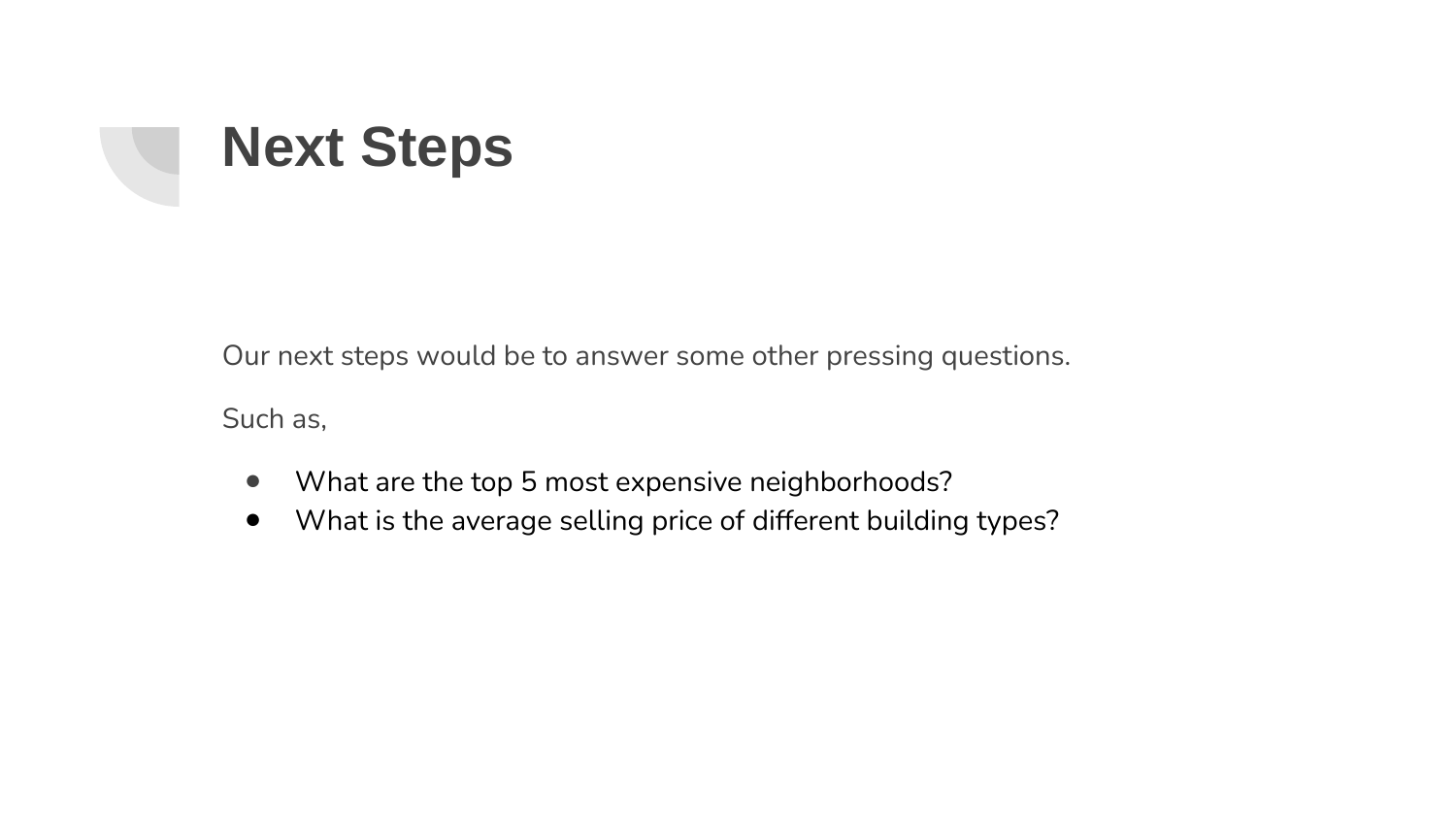

# Next Steps
Our next steps would be to answer some other pressing questions.
Such as,
What are the top 5 most expensive neighborhoods?
What is the average selling price of different building types?